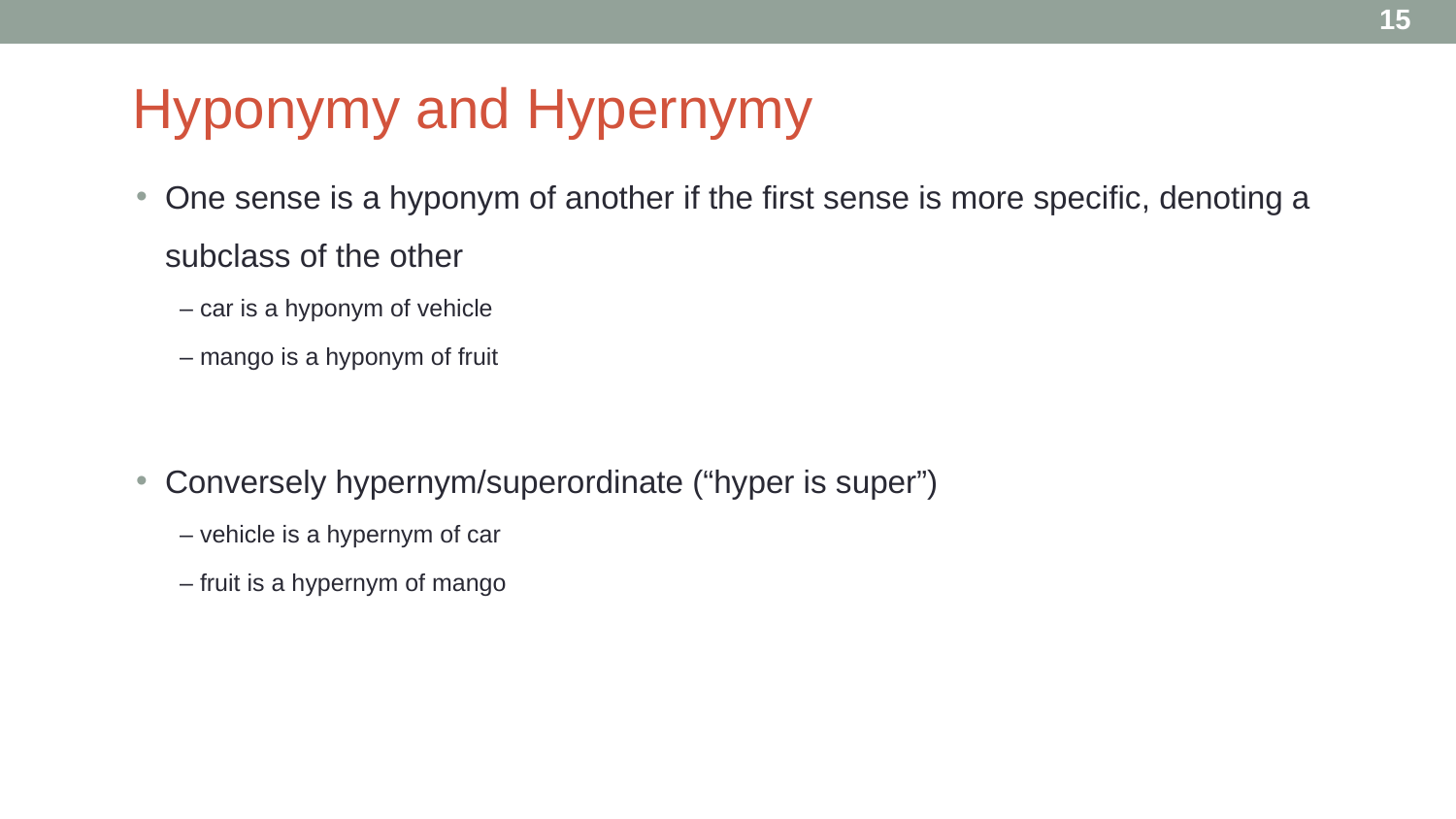

15
# Hyponymy and Hypernymy
One sense is a hyponym of another if the first sense is more specific, denoting a subclass of the other
– car is a hyponym of vehicle
– mango is a hyponym of fruit

Conversely hypernym/superordinate (“hyper is super”)
– vehicle is a hypernym of car
– fruit is a hypernym of mango